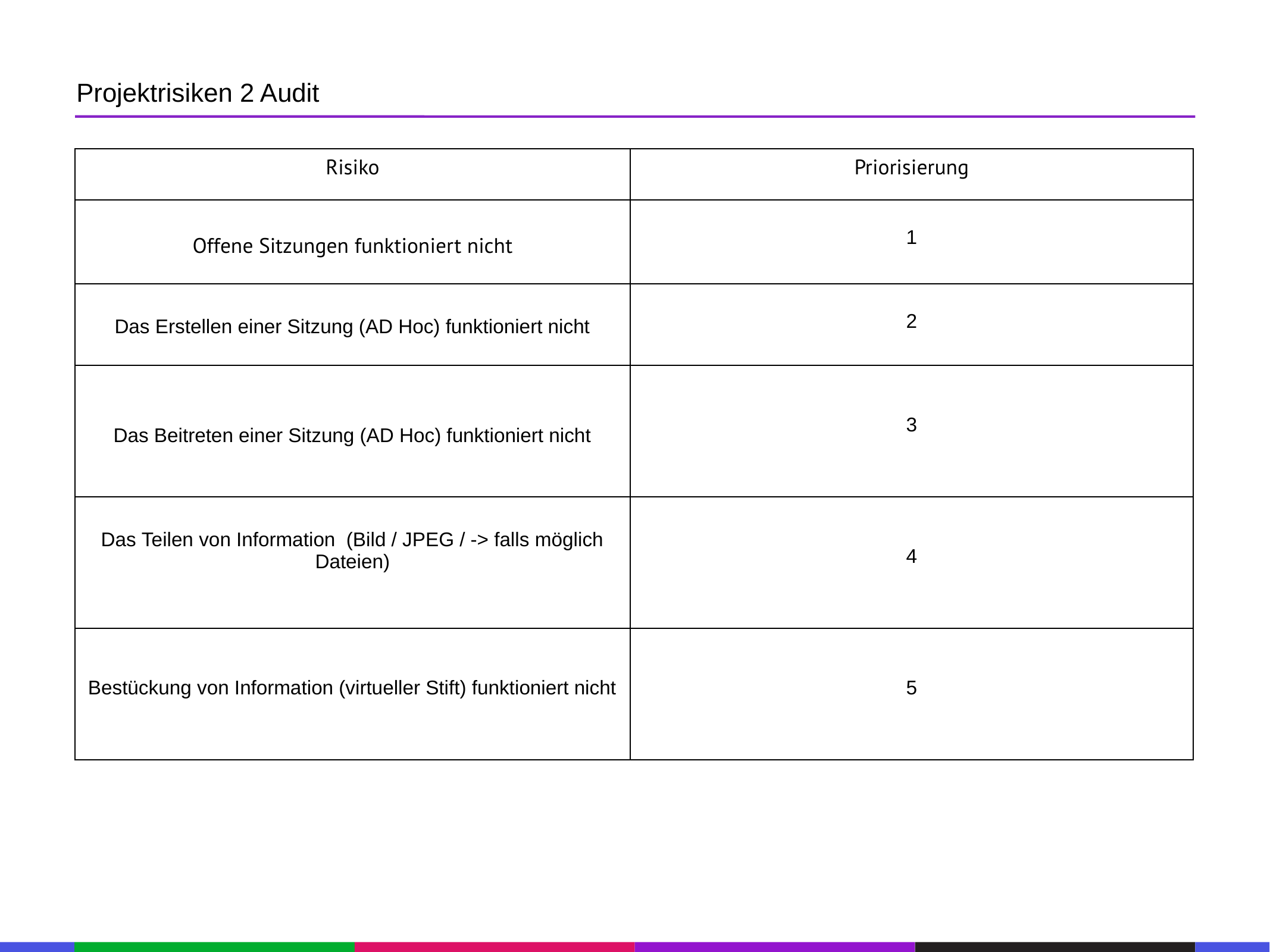

67
Projektrisiken 2 Audit
53

21
| Risiko​ | Priorisierung​ |
| --- | --- |
| Offene Sitzungen funktioniert nicht | ​ 1 |
| ​Das Erstellen einer Sitzung (AD Hoc) funktioniert nicht | ​ 2 |
| ​ ​Das Beitreten einer Sitzung (AD Hoc) funktioniert nicht | ​ 3 |
| ​Das Teilen von Information  (Bild / JPEG / -> falls möglich Dateien) | ​ 4 |
| Bestückung von Information (virtueller Stift) funktioniert nicht | 5 |
53

21
53
21
53
21
53
21
53
21
53
21
53
21
53

133
21
133
21
133
21
133
21
133
21
133